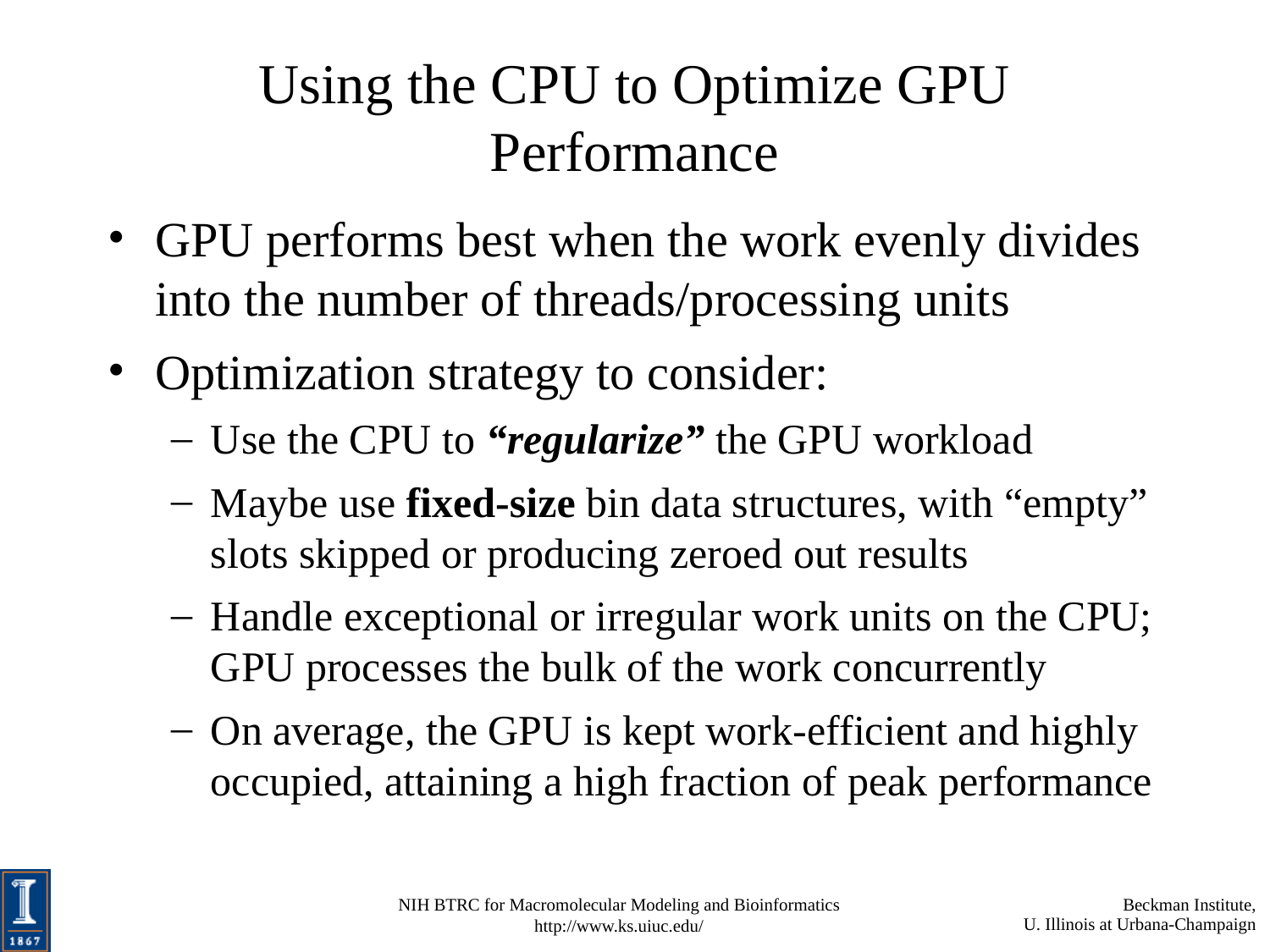

# Using the CPU to Optimize GPU Performance
GPU performs best when the work evenly divides into the number of threads/processing units
Optimization strategy to consider:
Use the CPU to “regularize” the GPU workload
Maybe use fixed-size bin data structures, with “empty” slots skipped or producing zeroed out results
Handle exceptional or irregular work units on the CPU; GPU processes the bulk of the work concurrently
On average, the GPU is kept work-efficient and highly occupied, attaining a high fraction of peak performance